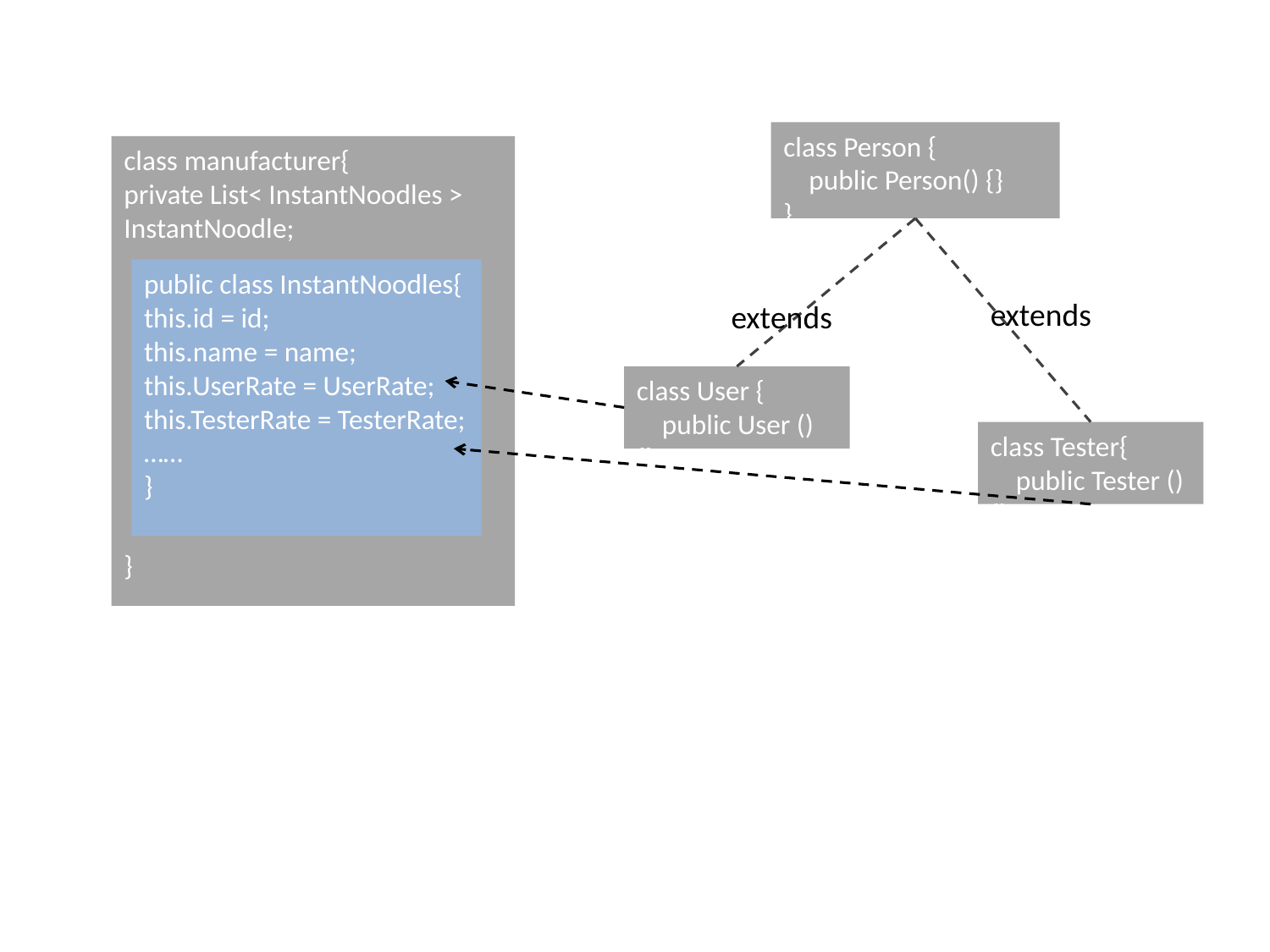

class Person {
    public Person() {}
}
class manufacturer{
private List< InstantNoodles > InstantNoodle;

}
public class InstantNoodles{
this.id = id;
this.name = name;
this.UserRate = UserRate;
this.TesterRate = TesterRate;
……
}
extends
extends
class User {
    public User () {}
}
class Tester{
    public Tester () {}
}